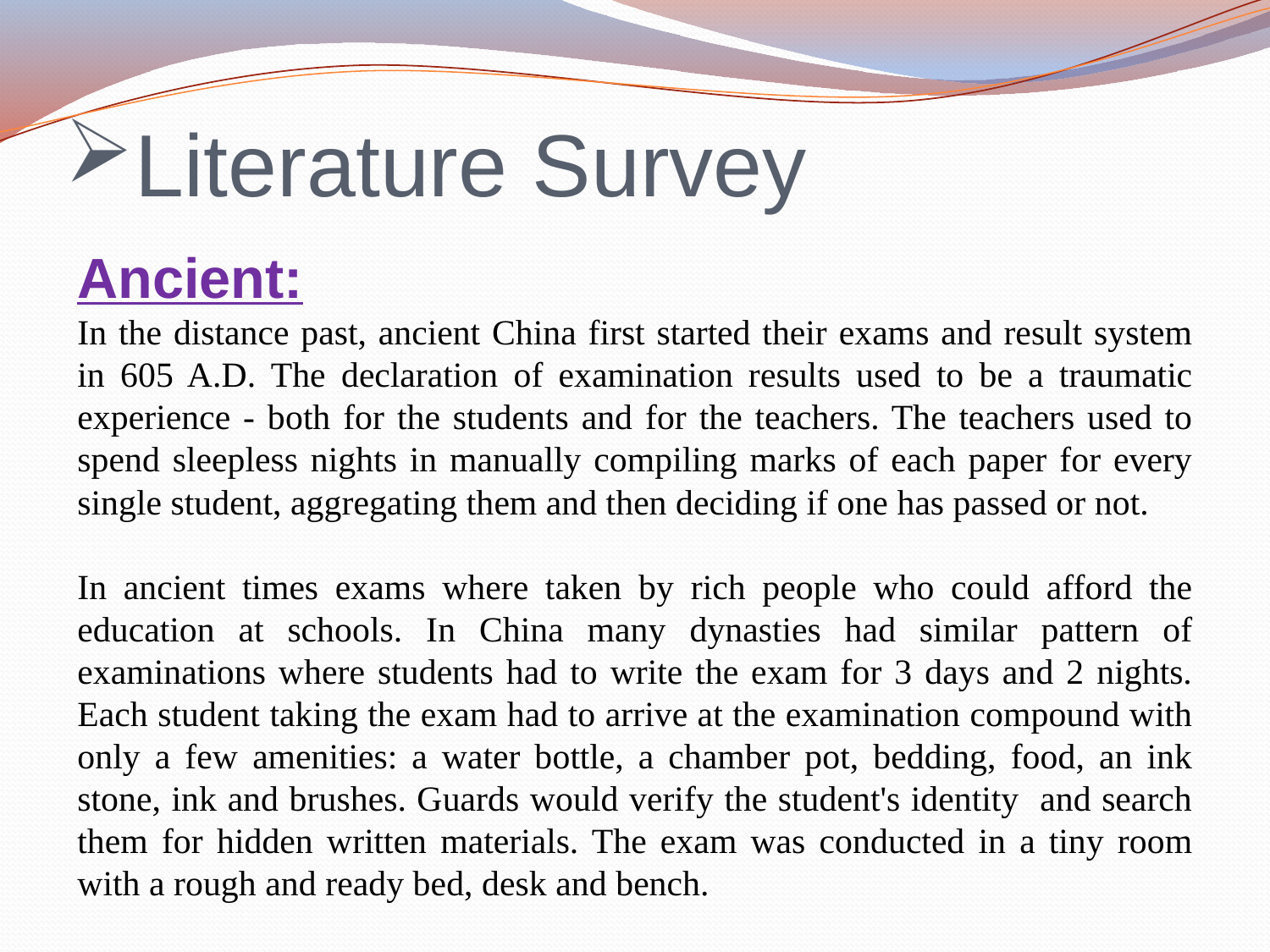

# Literature Survey
Ancient:
In the distance past, ancient China first started their exams and result system in 605 A.D. The declaration of examination results used to be a traumatic experience - both for the students and for the teachers. The teachers used to spend sleepless nights in manually compiling marks of each paper for every single student, aggregating them and then deciding if one has passed or not.

In ancient times exams where taken by rich people who could afford the education at schools. In China many dynasties had similar pattern of examinations where students had to write the exam for 3 days and 2 nights. Each student taking the exam had to arrive at the examination compound with only a few amenities: a water bottle, a chamber pot, bedding, food, an ink stone, ink and brushes. Guards would verify the student's identity  and search them for hidden written materials. The exam was conducted in a tiny room with a rough and ready bed, desk and bench.